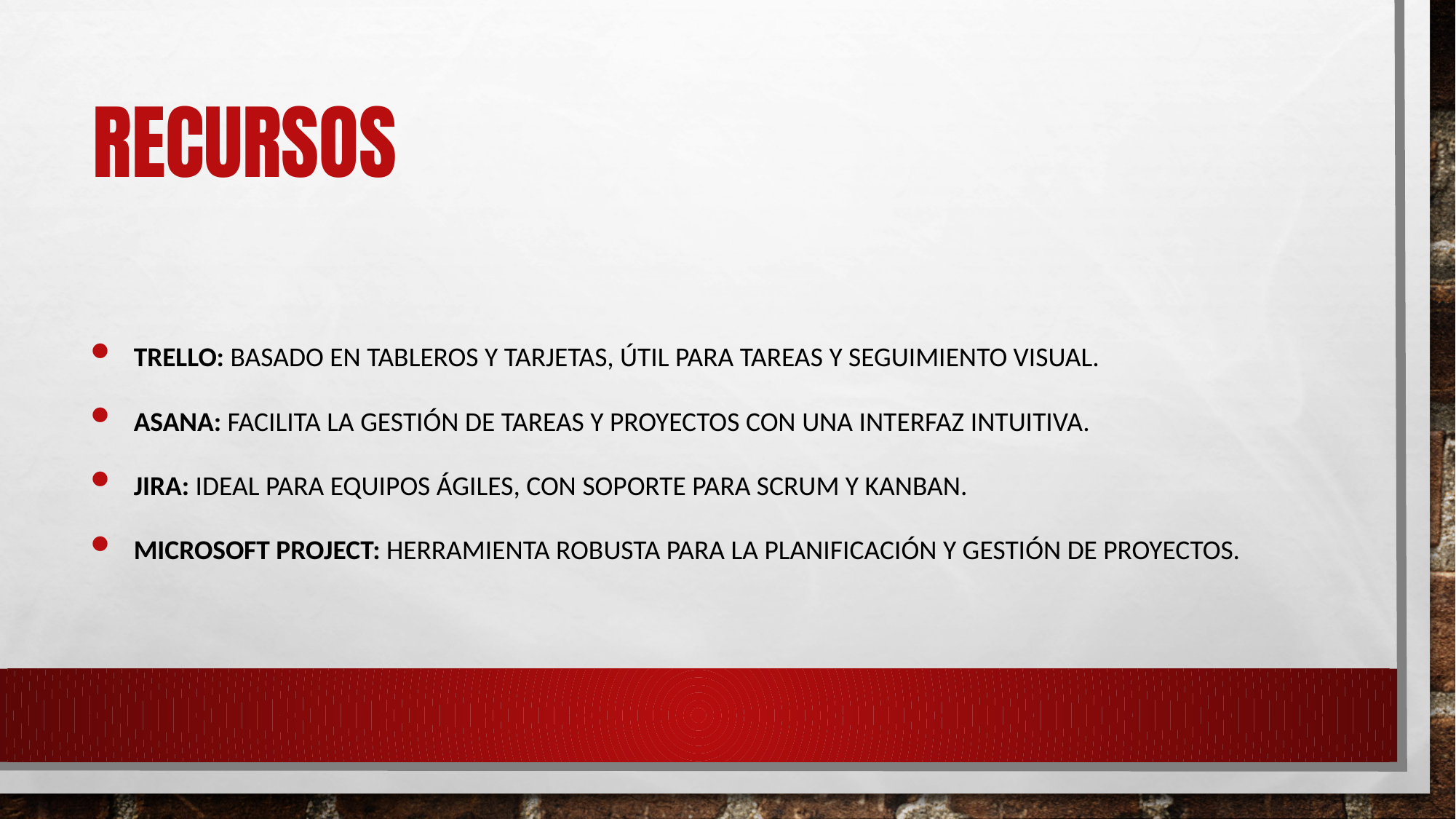

# Recursos
Trello: Basado en tableros y tarjetas, útil para tareas y seguimiento visual.
Asana: Facilita la gestión de tareas y proyectos con una interfaz intuitiva.
Jira: Ideal para equipos ágiles, con soporte para Scrum y Kanban.
Microsoft Project: Herramienta robusta para la planificación y gestión de proyectos.